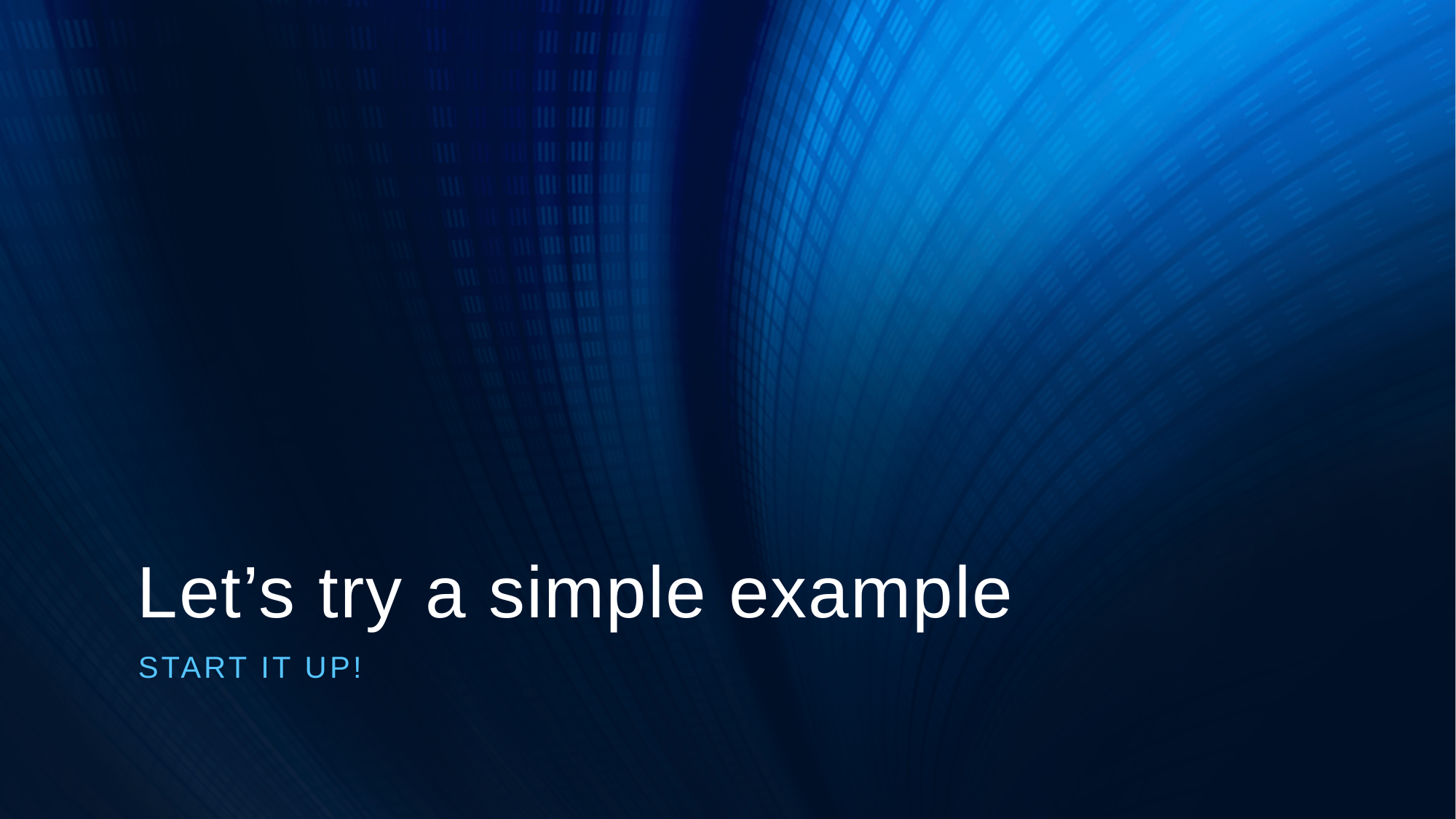

# Let’s try a simple example
START IT UP!